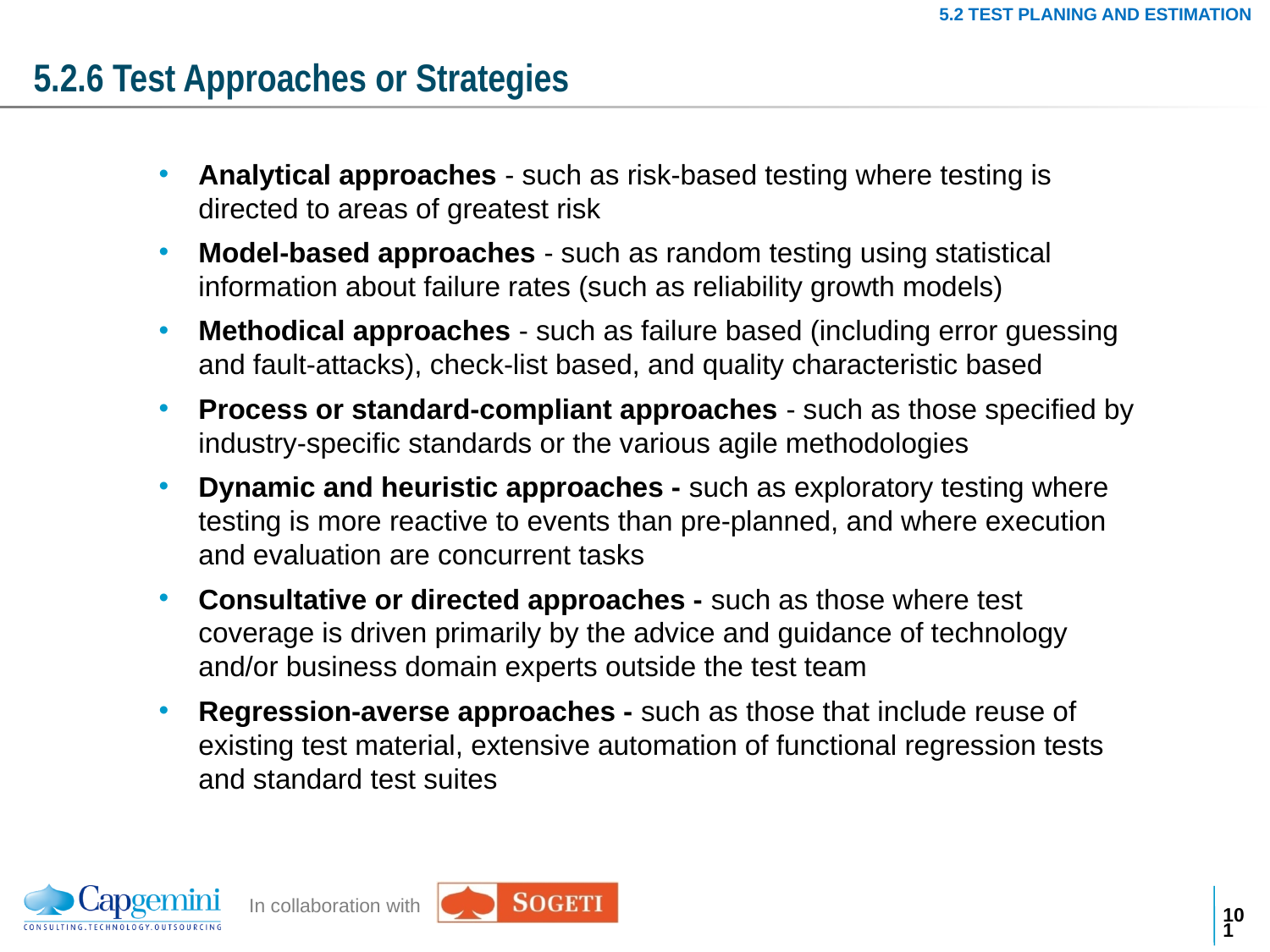

5.2 TEST PLANING AND ESTIMATION
# 5.2.6 Test Approaches or Strategies

Analytical approaches - such as risk-based testing where testing is directed to areas of greatest risk
Model-based approaches - such as random testing using statistical information about failure rates (such as reliability growth models)
Methodical approaches - such as failure based (including error guessing and fault-attacks), check-list based, and quality characteristic based
Process or standard-compliant approaches - such as those specified by industry-specific standards or the various agile methodologies
Dynamic and heuristic approaches - such as exploratory testing where testing is more reactive to events than pre-planned, and where execution and evaluation are concurrent tasks
Consultative or directed approaches - such as those where test coverage is driven primarily by the advice and guidance of technology and/or business domain experts outside the test team
Regression-averse approaches - such as those that include reuse of existing test material, extensive automation of functional regression tests and standard test suites

101